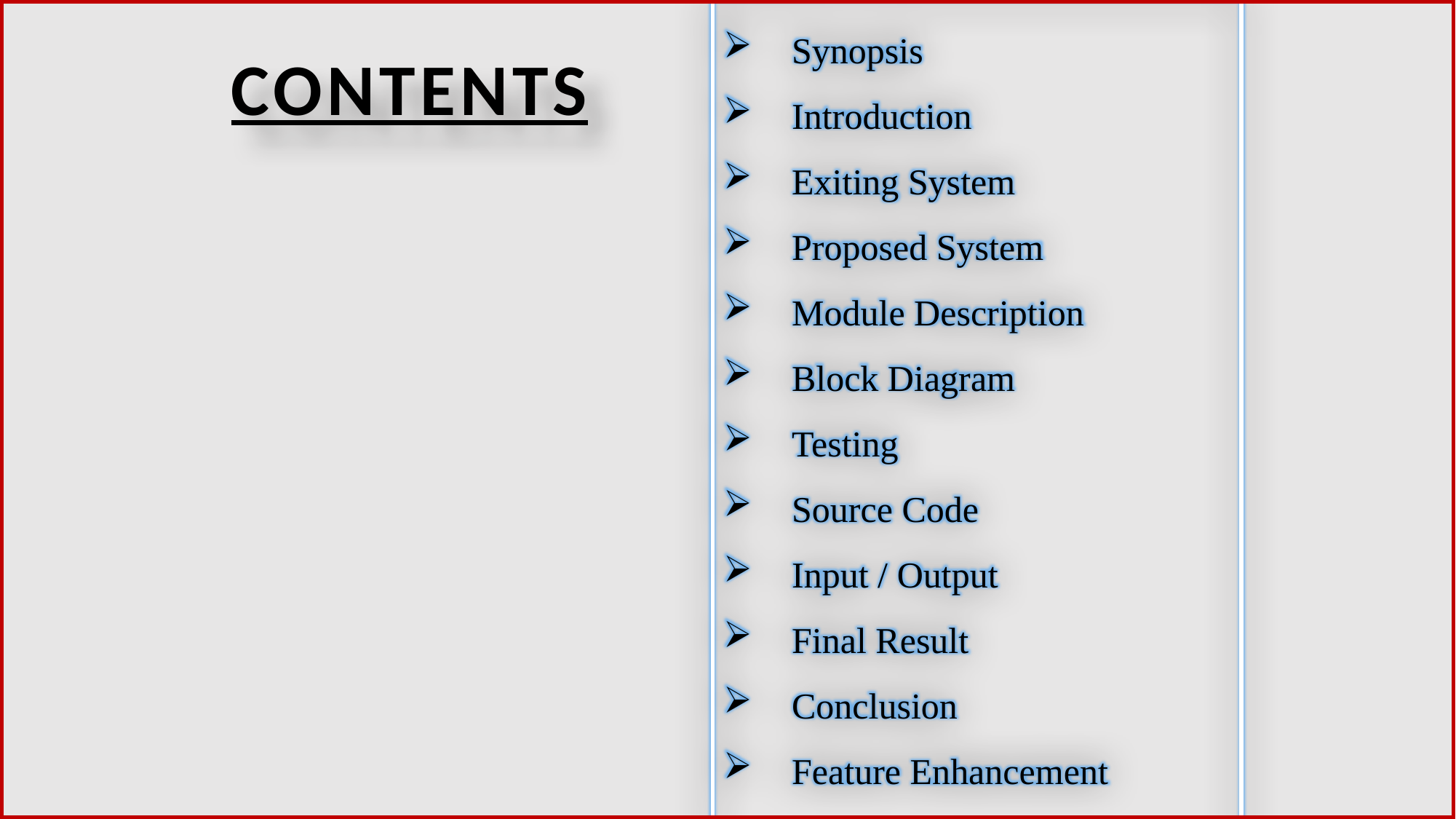

Synopsis
Introduction
Exiting System
Proposed System
Module Description
Block Diagram
Testing
Source Code
Input / Output
Final Result
Conclusion
Feature Enhancement

# CONTENTS